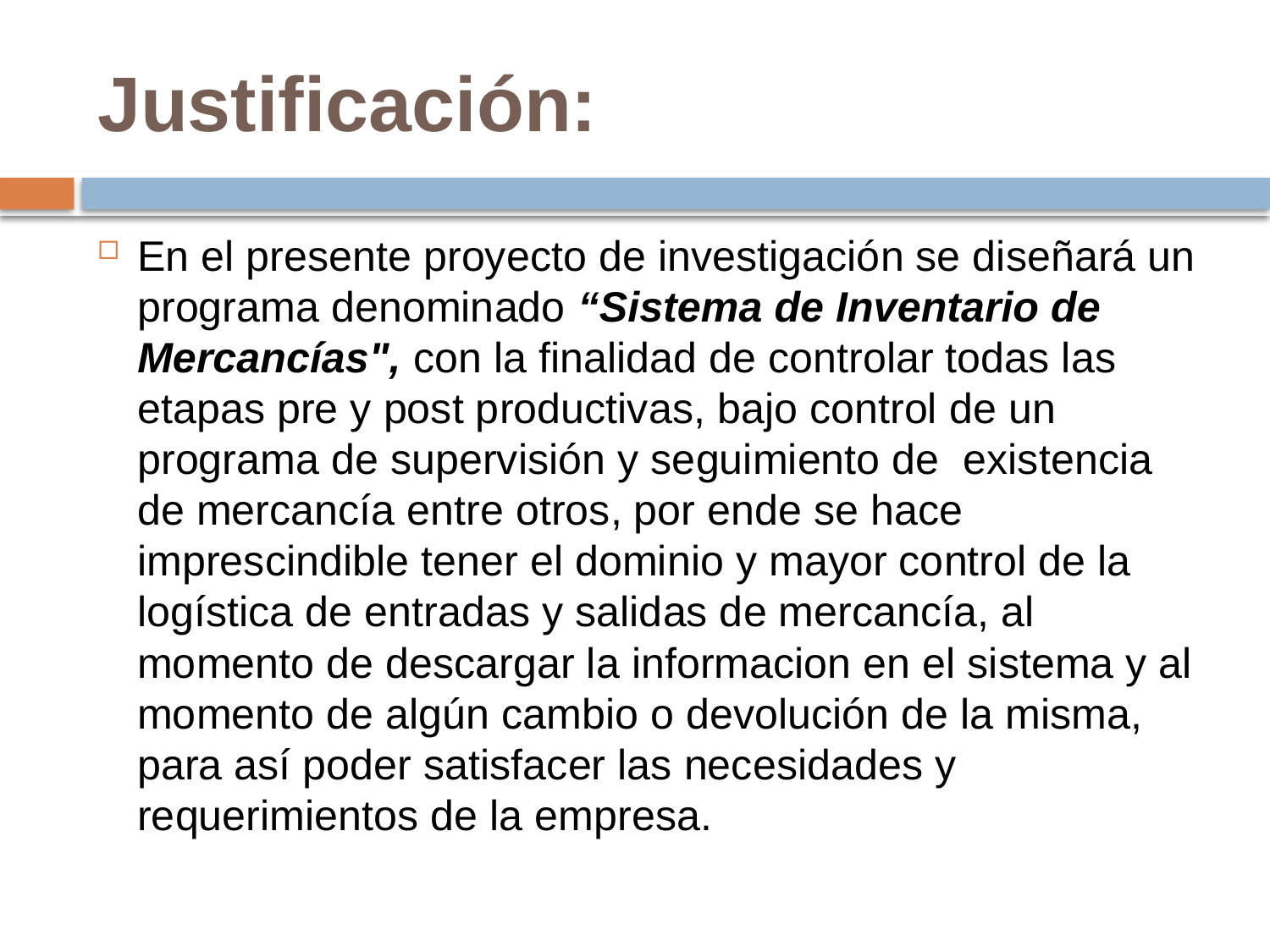

# Justificación:
En el presente proyecto de investigación se diseñará un programa denominado “Sistema de Inventario de Mercancías", con la finalidad de controlar todas las etapas pre y post productivas, bajo control de un programa de supervisión y seguimiento de  existencia de mercancía entre otros, por ende se hace imprescindible tener el dominio y mayor control de la logística de entradas y salidas de mercancía, al momento de descargar la informacion en el sistema y al momento de algún cambio o devolución de la misma, para así poder satisfacer las necesidades y requerimientos de la empresa.